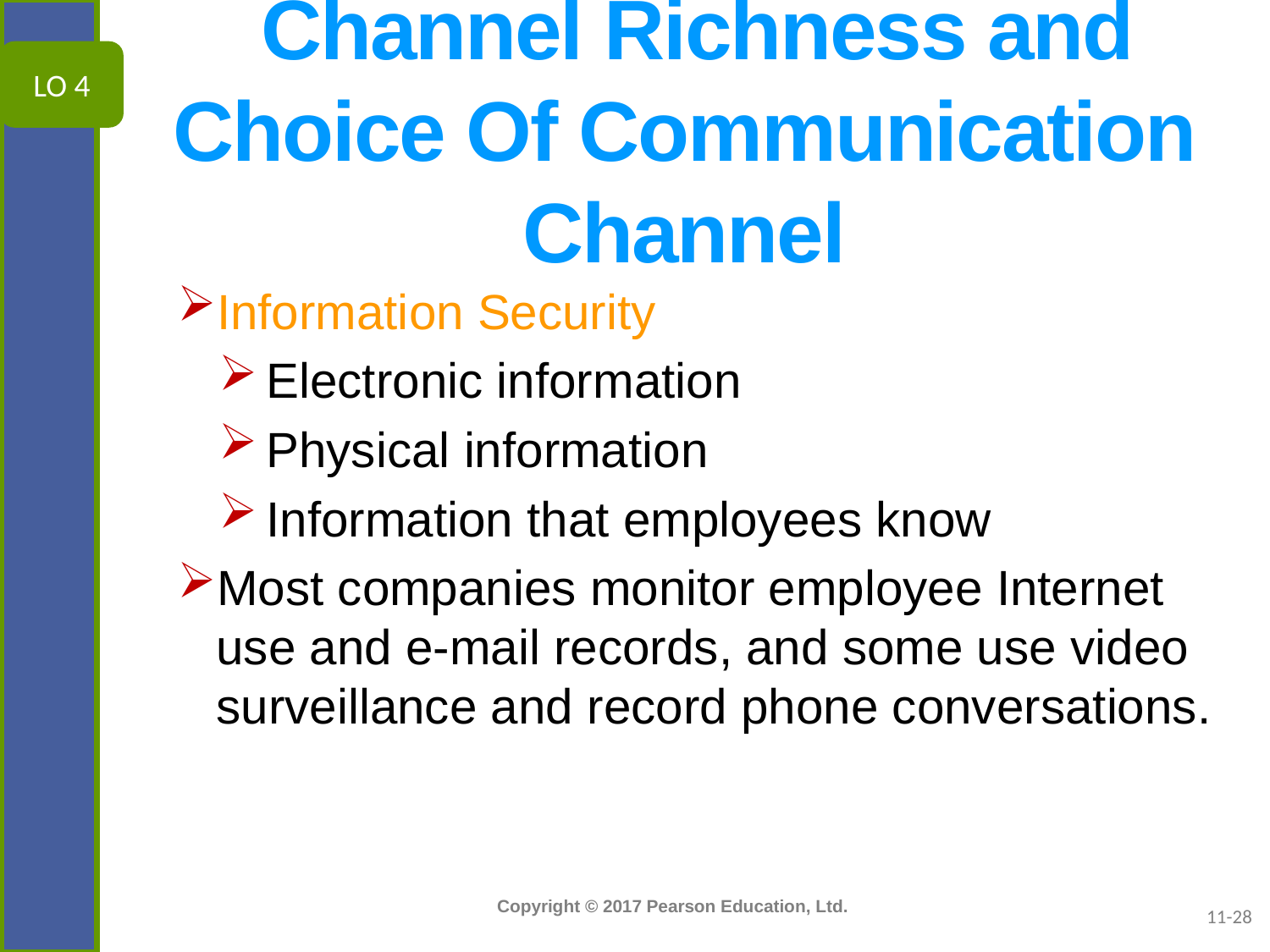

# Channel Richness and Choice Of Communication Channel
LO 4
Information Security
Electronic information
Physical information
Information that employees know
Most companies monitor employee Internet use and e-mail records, and some use video surveillance and record phone conversations.

11-28